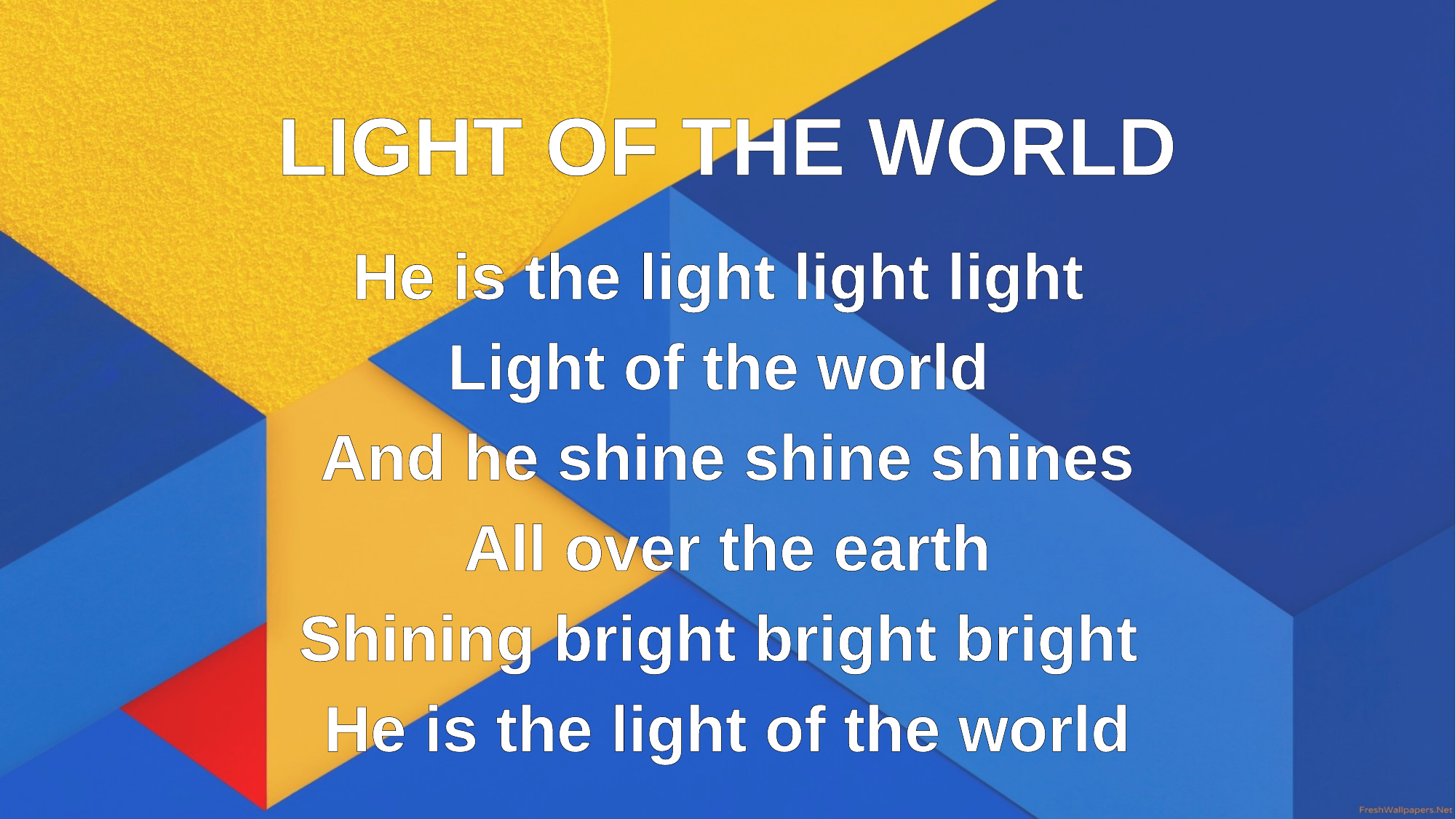

LIGHT OF THE WORLD
He is the light light light
Light of the world
And he shine shine shines
All over the earth
Shining bright bright bright
He is the light of the world